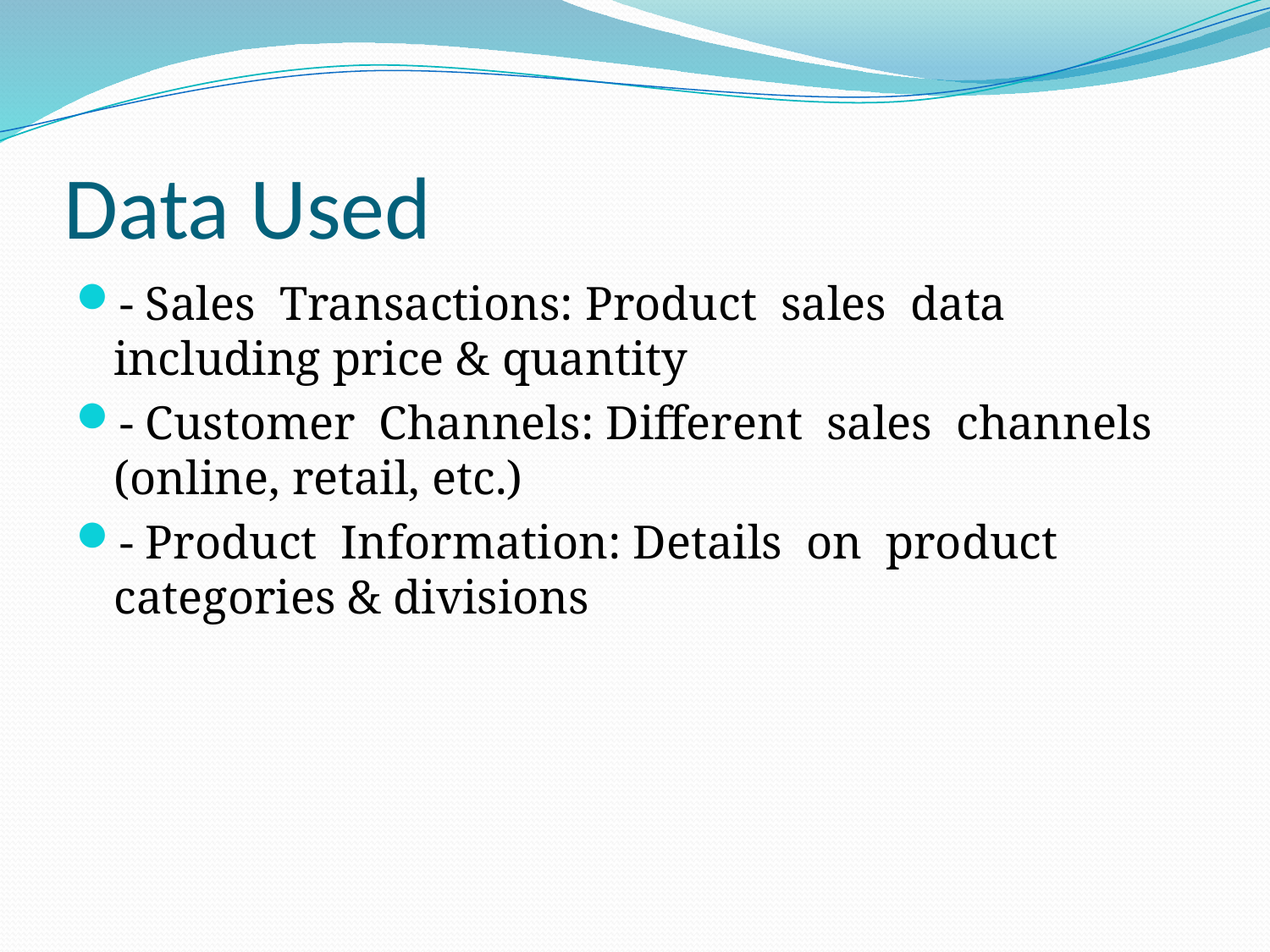

# Data Used
- Sales  Transactions: Product  sales  data  including price & quantity
- Customer  Channels: Different  sales  channels (online, retail, etc.)
- Product  Information: Details  on  product  categories & divisions